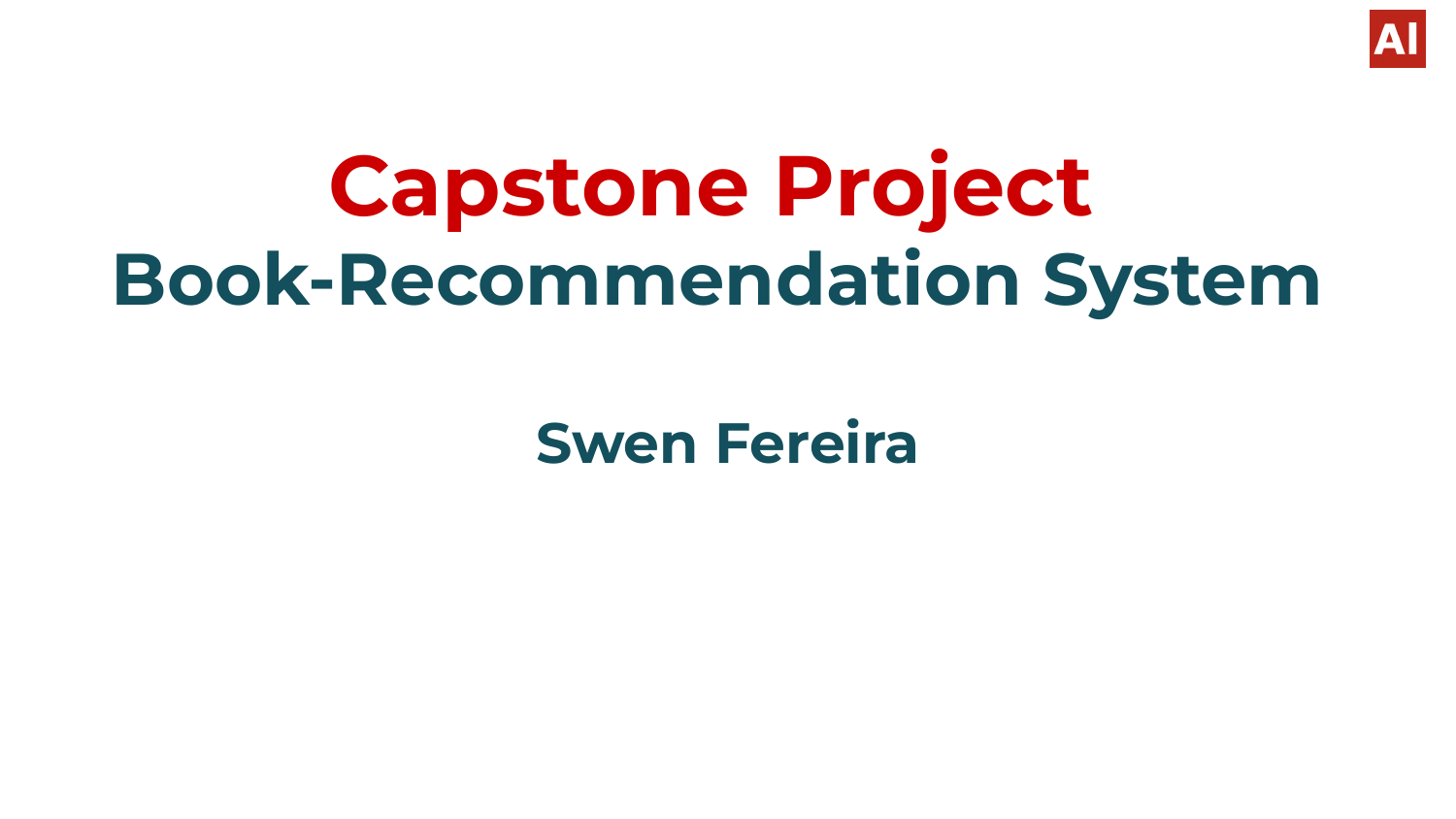

# Capstone Project
Book-Recommendation System
 Swen Fereira